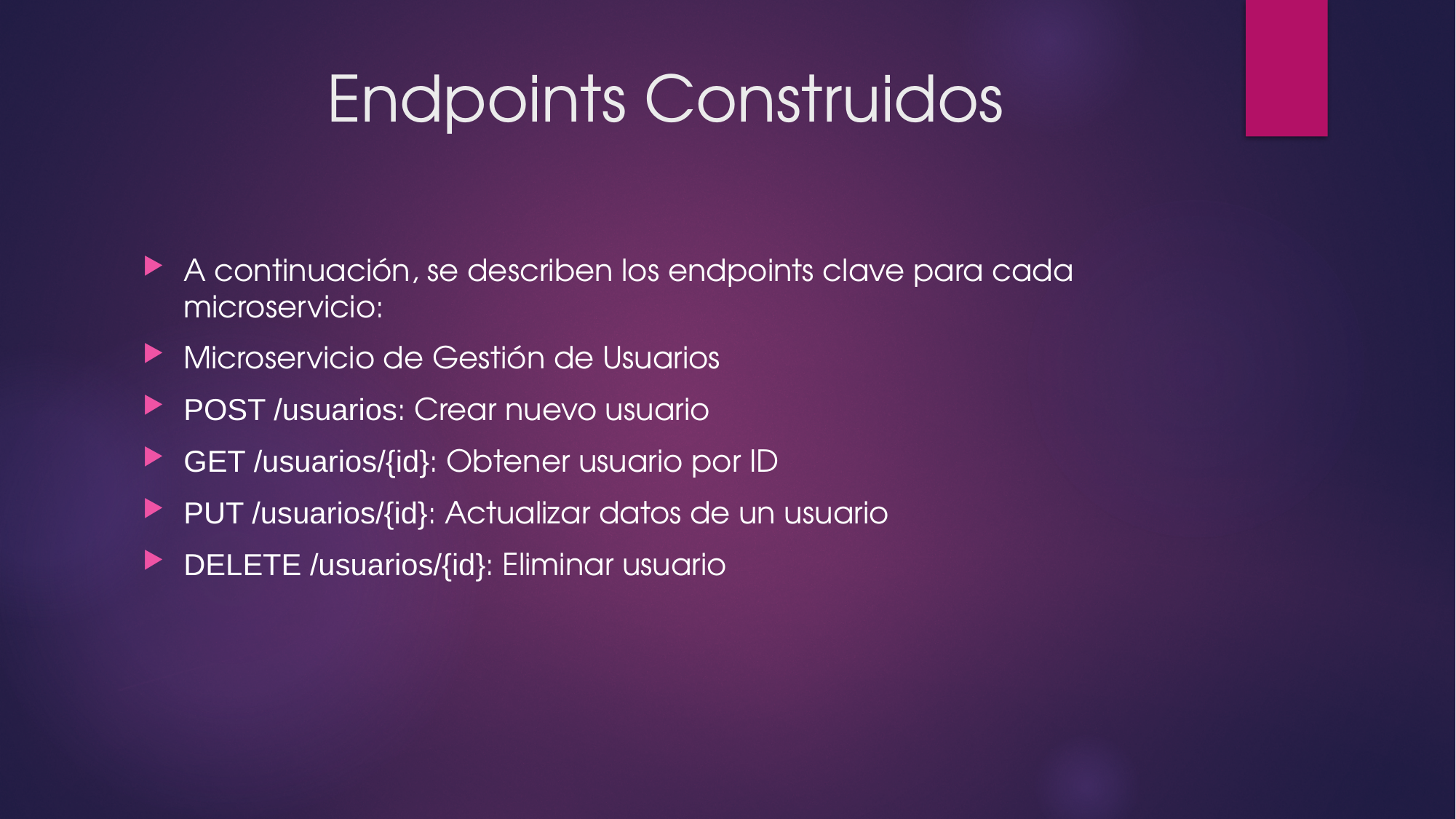

# Endpoints Construidos
A continuación, se describen los endpoints clave para cada microservicio:
Microservicio de Gestión de Usuarios
POST /usuarios: Crear nuevo usuario
GET /usuarios/{id}: Obtener usuario por ID
PUT /usuarios/{id}: Actualizar datos de un usuario
DELETE /usuarios/{id}: Eliminar usuario